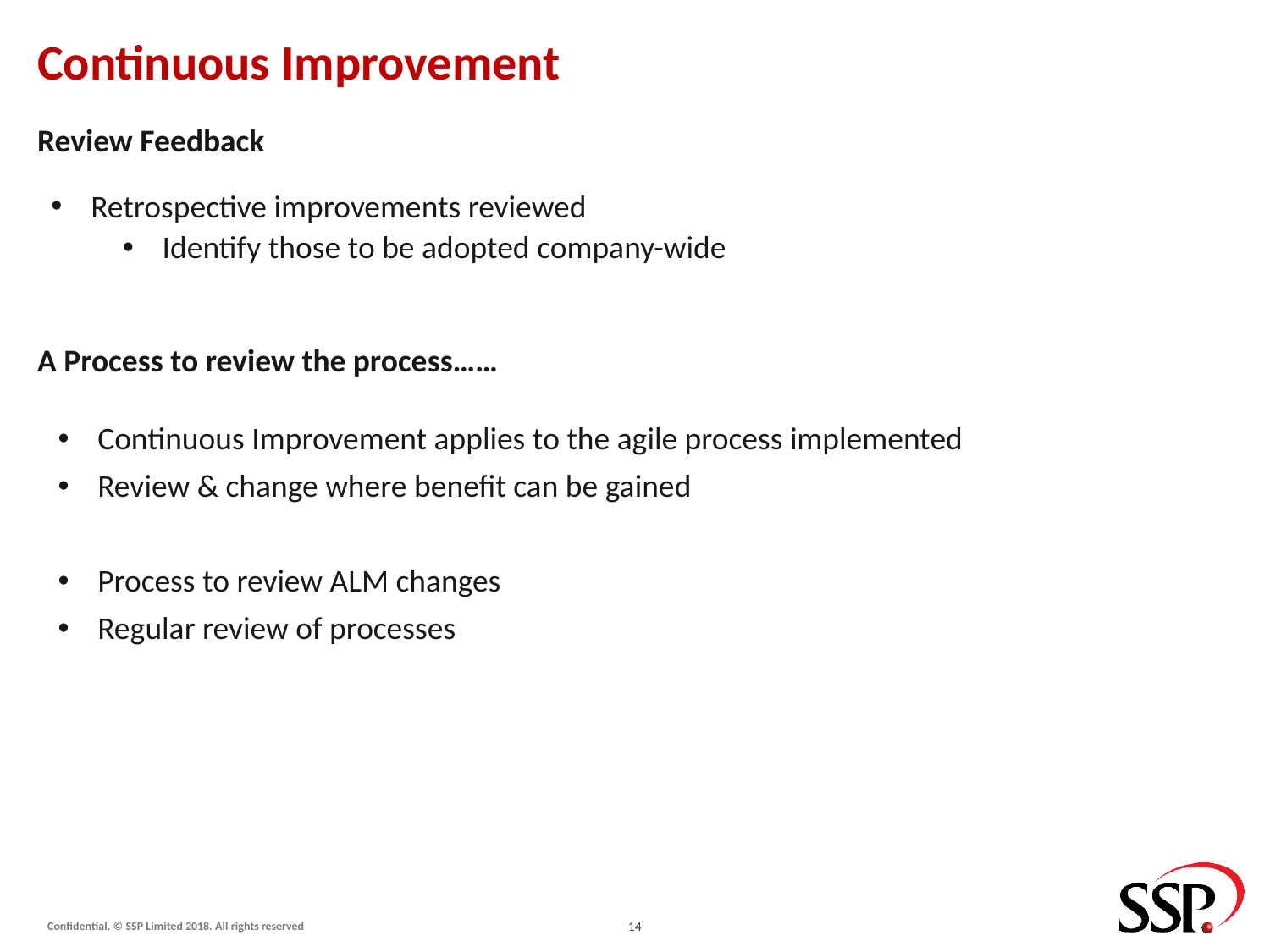

# Continuous Improvement
Review Feedback
Retrospective improvements reviewed
Identify those to be adopted company-wide

A Process to review the process……
Continuous Improvement applies to the agile process implemented
Review & change where benefit can be gained

Process to review ALM changes
Regular review of processes

14